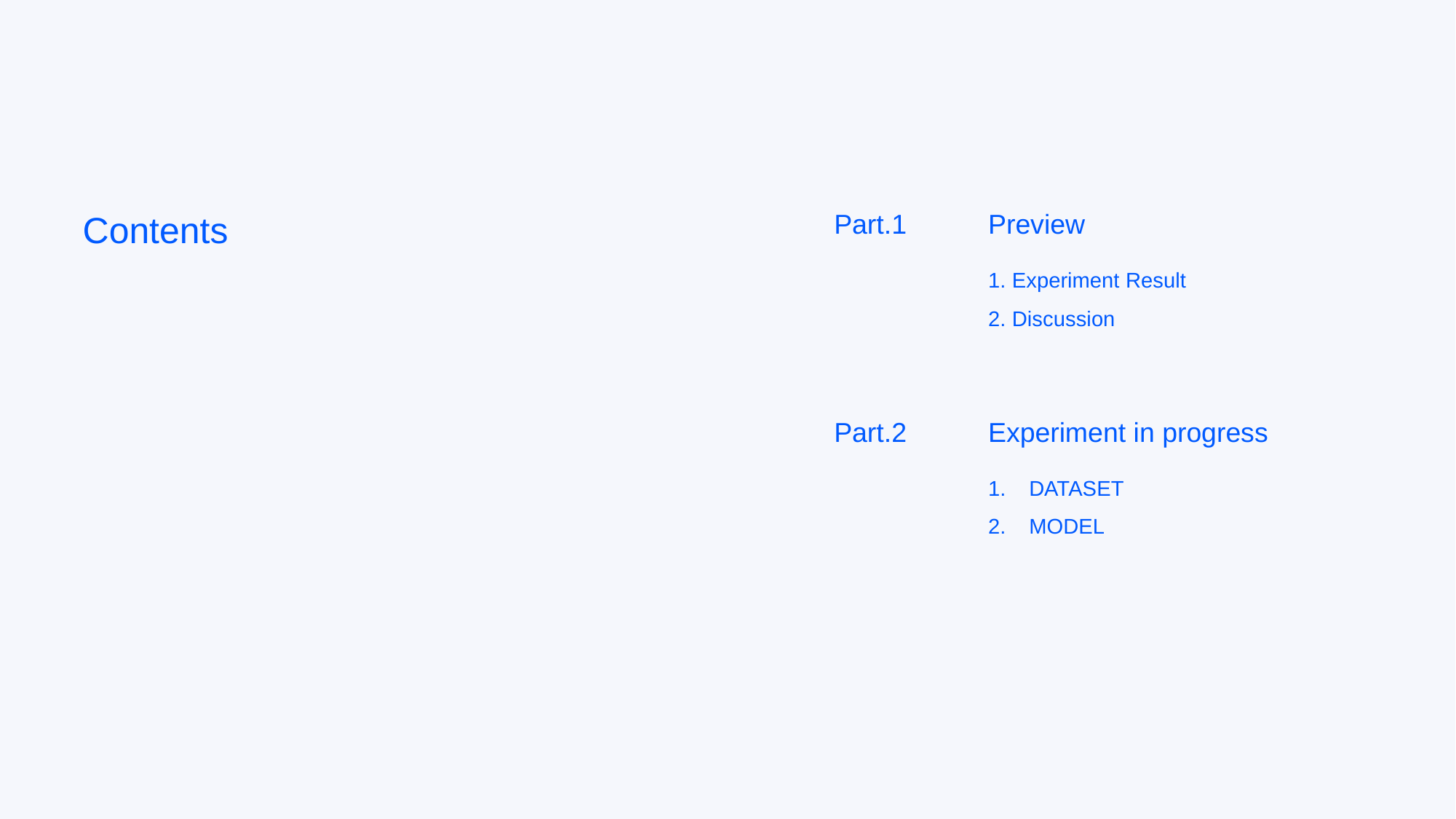

Preview
Contents
Part.1
1. Experiment Result
2. Discussion
Part.2
Experiment in progress
DATASET
MODEL